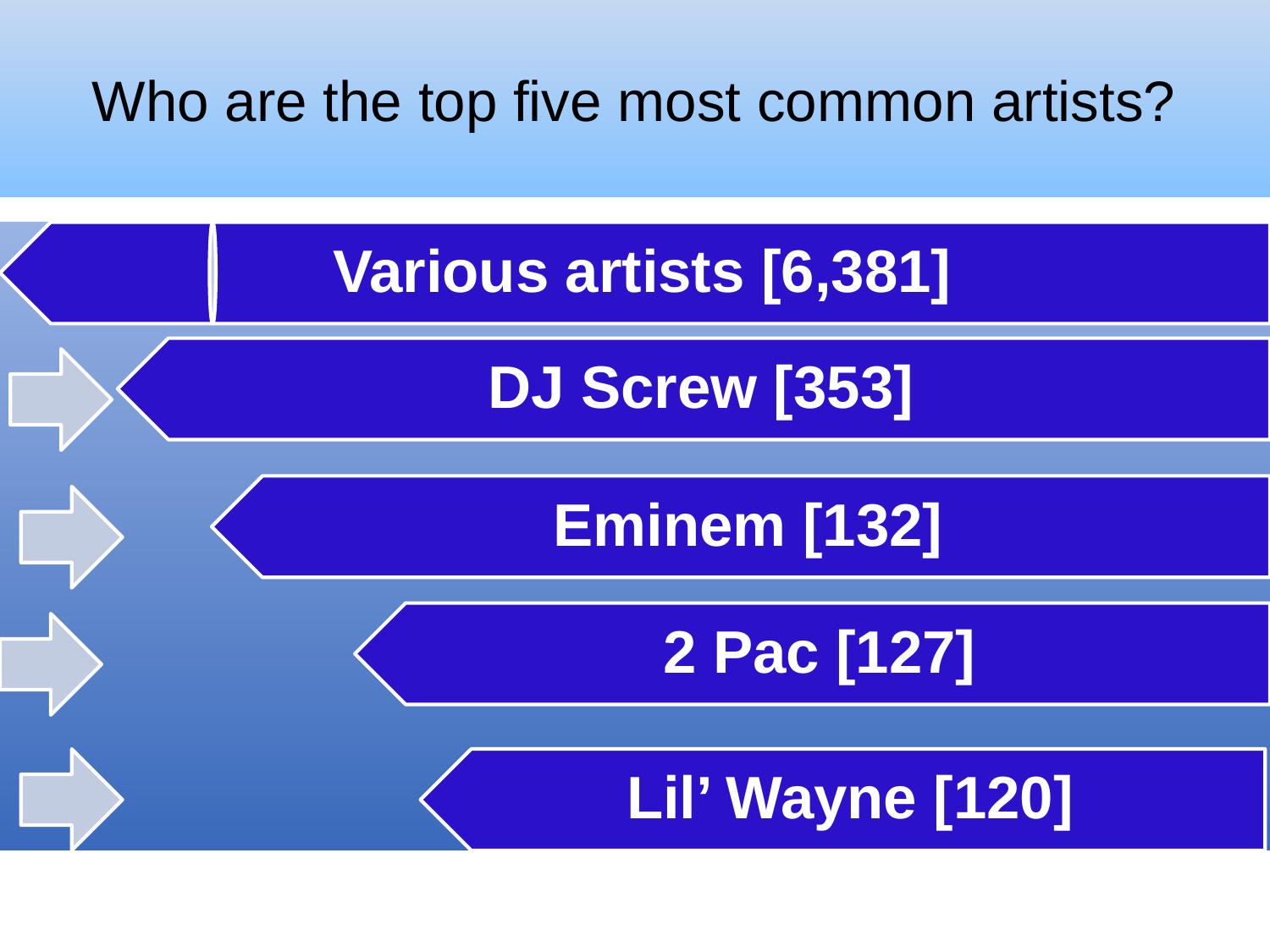

# Who are the top five most common artists?
Various artists [6,381]
DJ Screw [353]
Eminem [132]
2 Pac [127]
Lil’ Wayne [120]